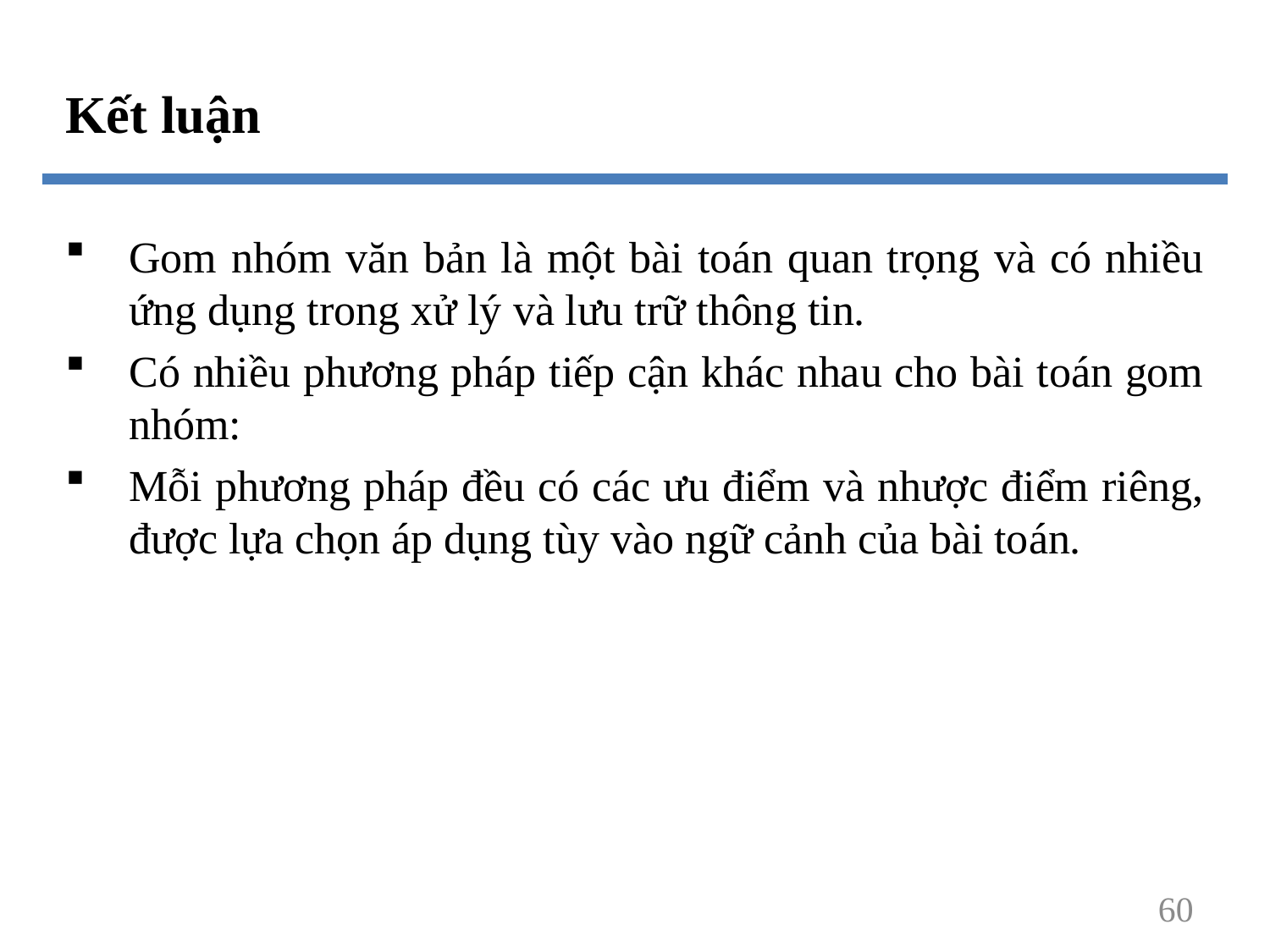

Kết luận
Gom nhóm văn bản là một bài toán quan trọng và có nhiều ứng dụng trong xử lý và lưu trữ thông tin.
Có nhiều phương pháp tiếp cận khác nhau cho bài toán gom nhóm:
Mỗi phương pháp đều có các ưu điểm và nhược điểm riêng, được lựa chọn áp dụng tùy vào ngữ cảnh của bài toán.
60